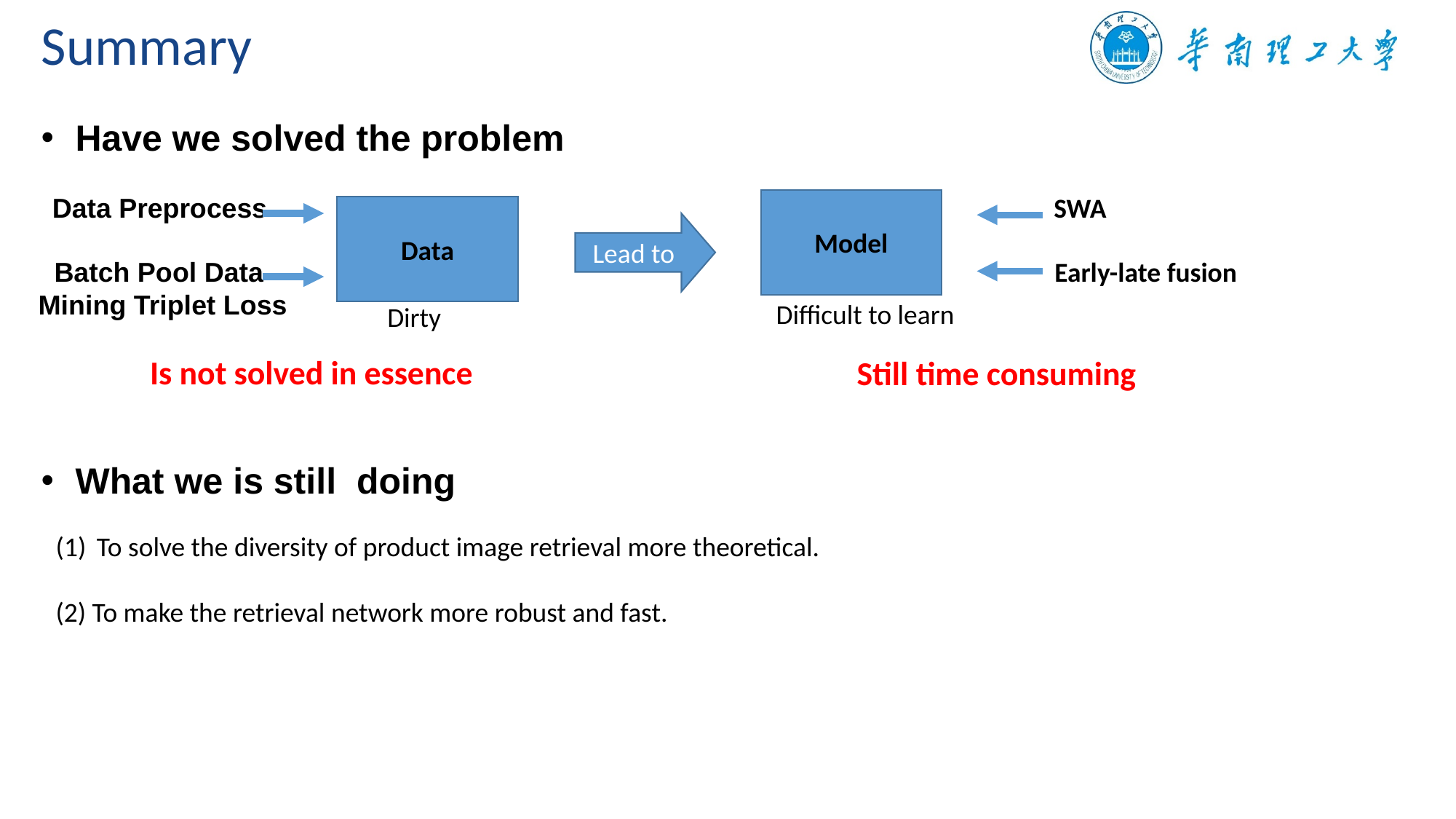

# Summary
Have we solved the problem
Data Preprocess
SWA
Model
Data
Lead to
Early-late fusion
Batch Pool Data
 Mining Triplet Loss
Difficult to learn
Dirty
 Is not solved in essence
Still time consuming
What we is still  doing
To solve the diversity of product image retrieval more theoretical.

(2) To make the retrieval network more robust and fast.